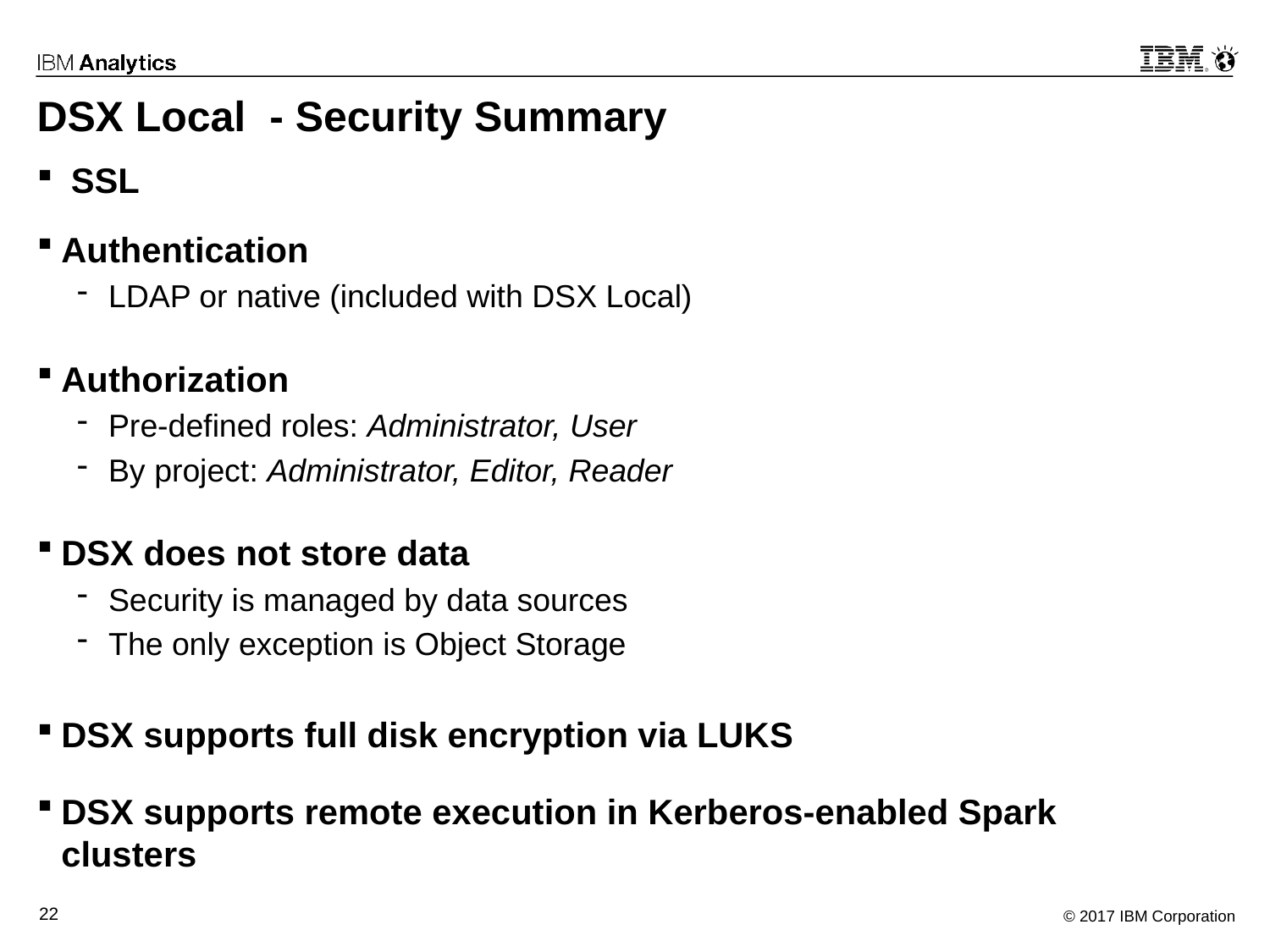

# DSX Local  - Security Summary
 SSL

Authentication
LDAP or native (included with DSX Local)

Authorization
Pre-defined roles: Administrator, User
By project: Administrator, Editor, Reader

DSX does not store data
Security is managed by data sources
The only exception is Object Storage

DSX supports full disk encryption via LUKS

DSX supports remote execution in Kerberos-enabled Spark clusters